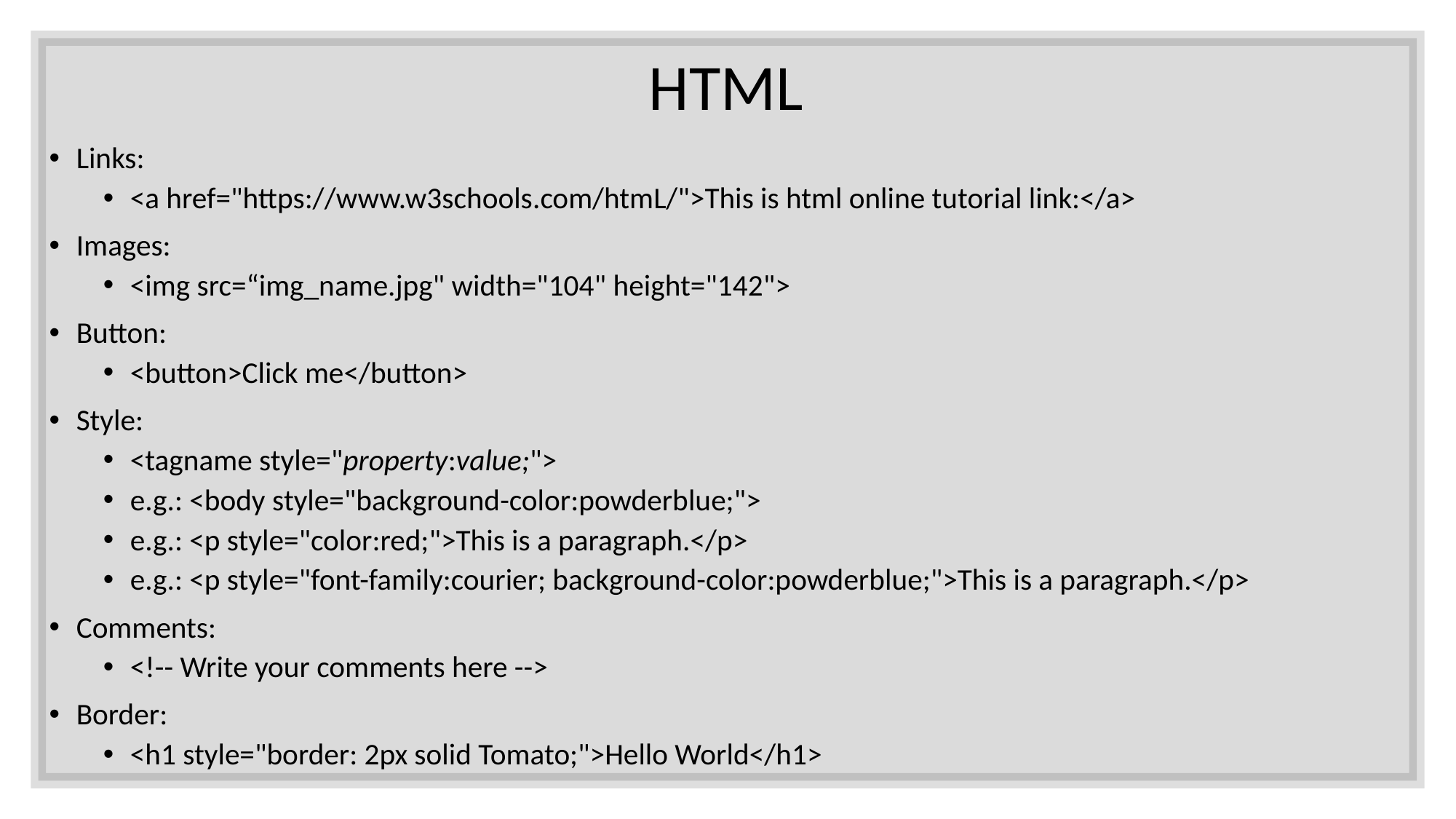

# HTML
Links:
<a href="https://www.w3schools.com/htmL/">This is html online tutorial link:</a>
Images:
<img src=“img_name.jpg" width="104" height="142">
Button:
<button>Click me</button>
Style:
<tagname style="property:value;">
e.g.: <body style="background-color:powderblue;">
e.g.: <p style="color:red;">This is a paragraph.</p>
e.g.: <p style="font-family:courier; background-color:powderblue;">This is a paragraph.</p>
Comments:
<!-- Write your comments here -->
Border:
<h1 style="border: 2px solid Tomato;">Hello World</h1>